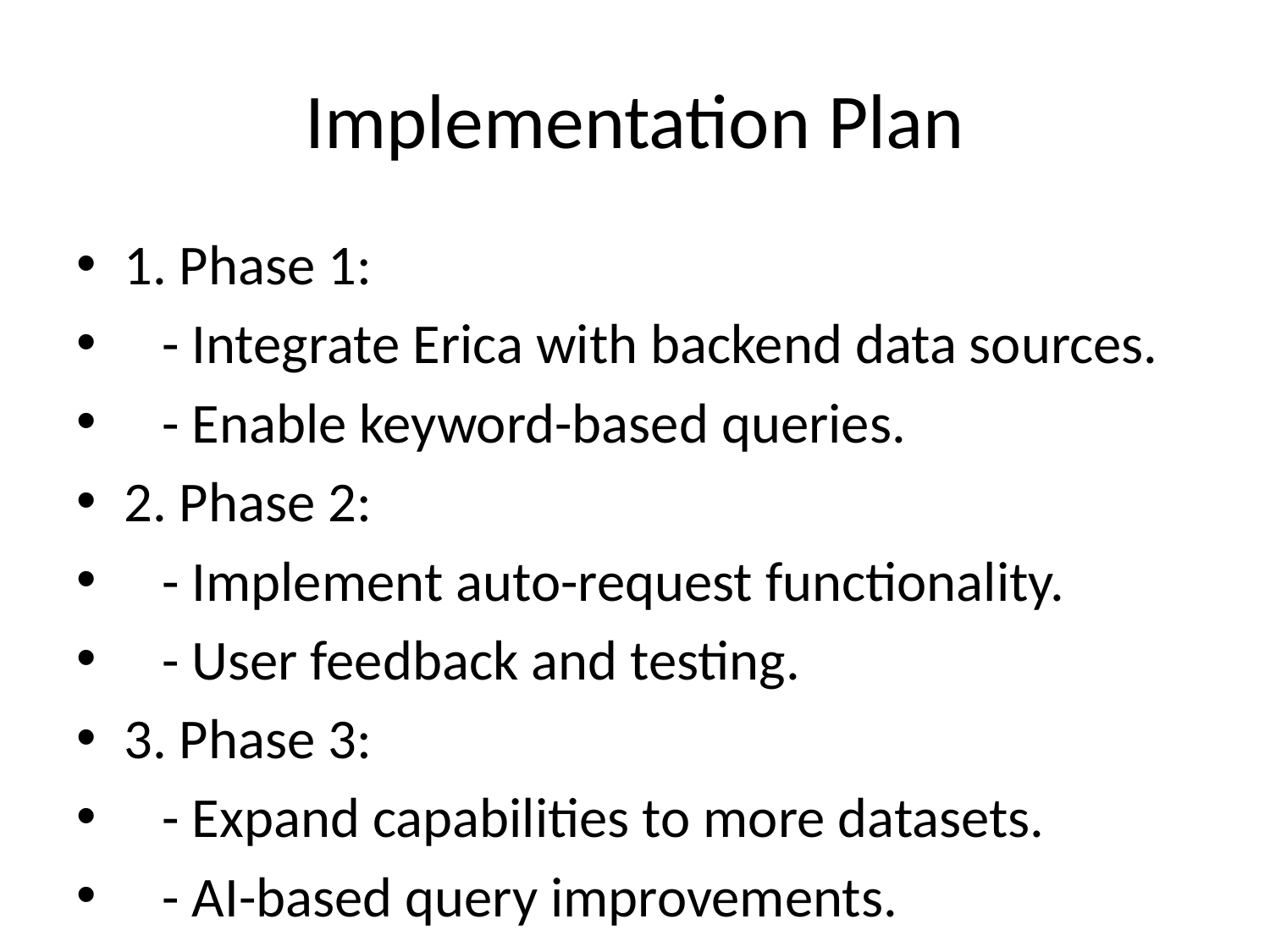

# Implementation Plan
1. Phase 1:
   - Integrate Erica with backend data sources.
   - Enable keyword-based queries.
2. Phase 2:
   - Implement auto-request functionality.
   - User feedback and testing.
3. Phase 3:
   - Expand capabilities to more datasets.
   - AI-based query improvements.